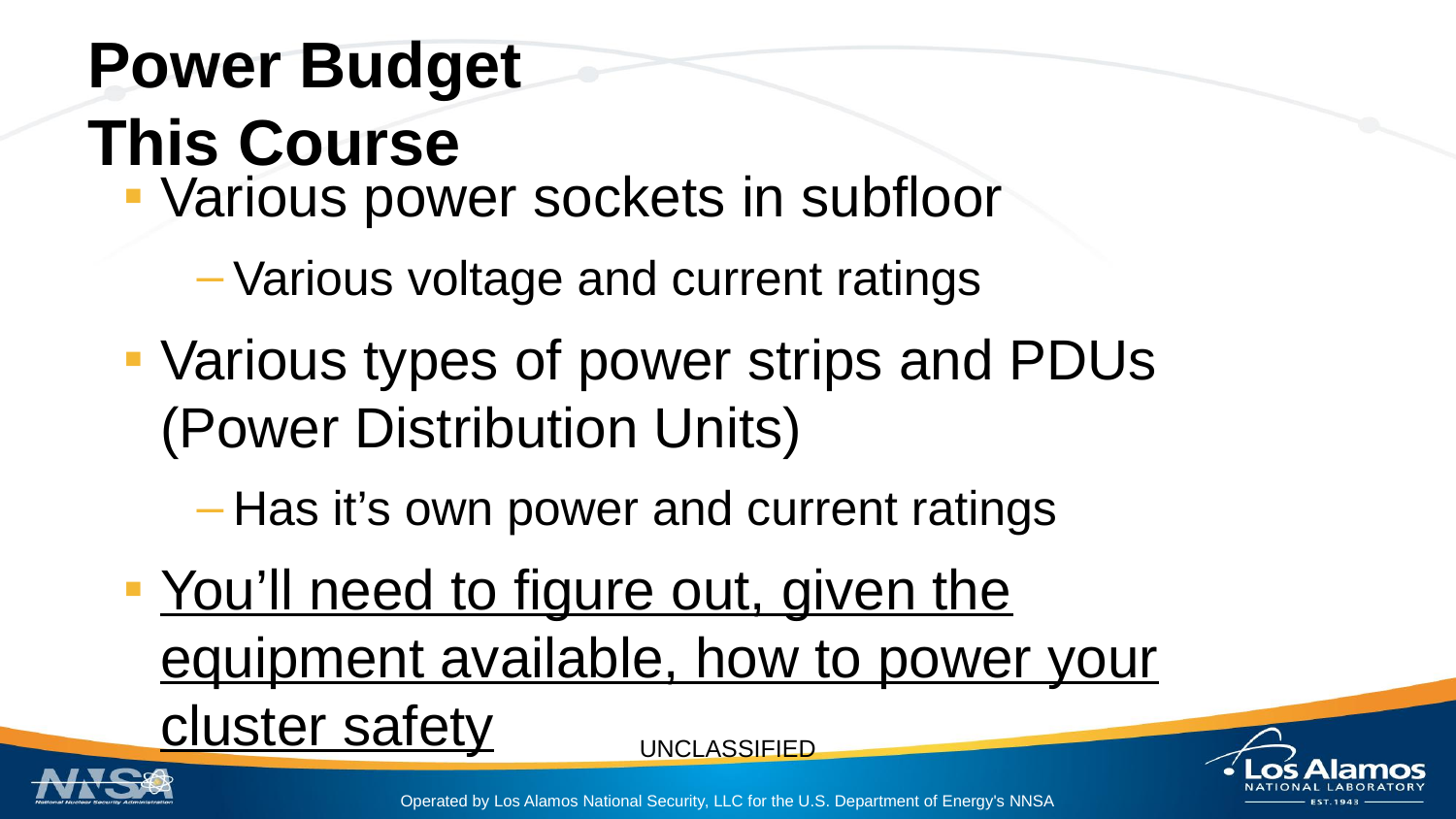

# Power Budget
This Course
Various power sockets in subfloor
Various voltage and current ratings
Various types of power strips and PDUs (Power Distribution Units)
Has it’s own power and current ratings
You’ll need to figure out, given the equipment available, how to power your cluster safety